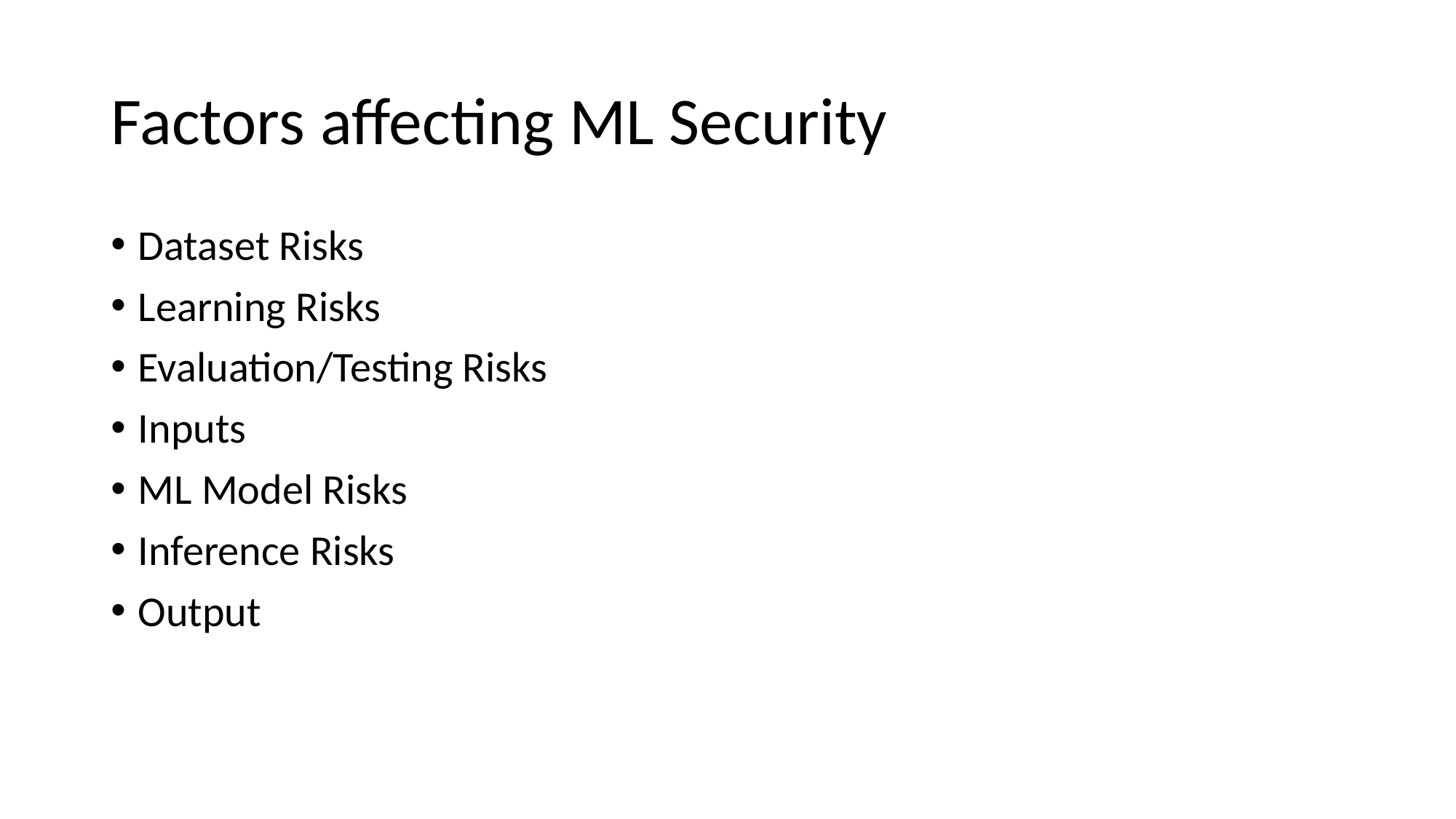

# Factors affecting ML Security
Dataset Risks
Learning Risks
Evaluation/Testing Risks
Inputs
ML Model Risks
Inference Risks
Output